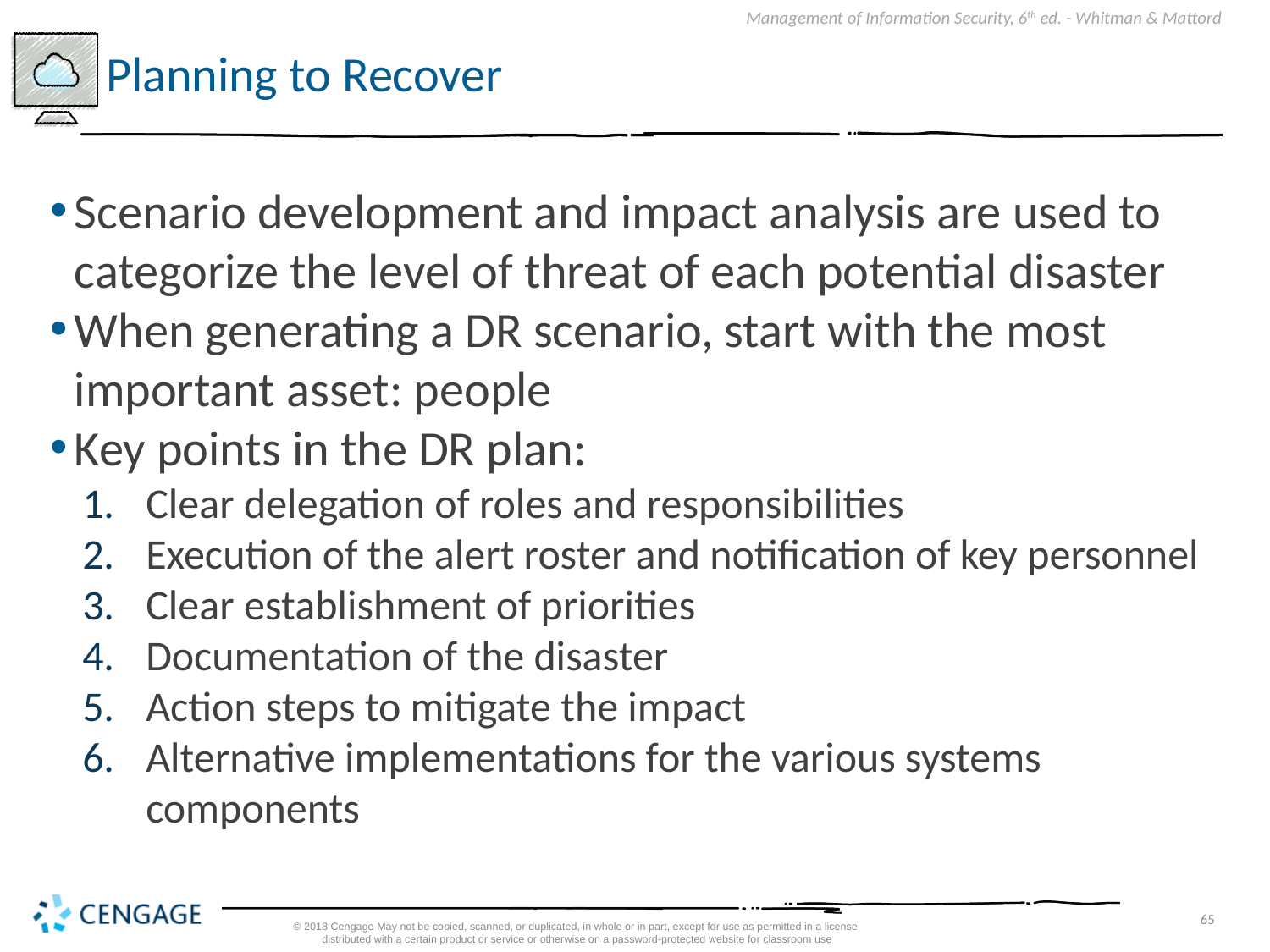

# Planning to Recover
Scenario development and impact analysis are used to categorize the level of threat of each potential disaster
When generating a DR scenario, start with the most important asset: people
Key points in the DR plan:
Clear delegation of roles and responsibilities
Execution of the alert roster and notification of key personnel
Clear establishment of priorities
Documentation of the disaster
Action steps to mitigate the impact
Alternative implementations for the various systems components